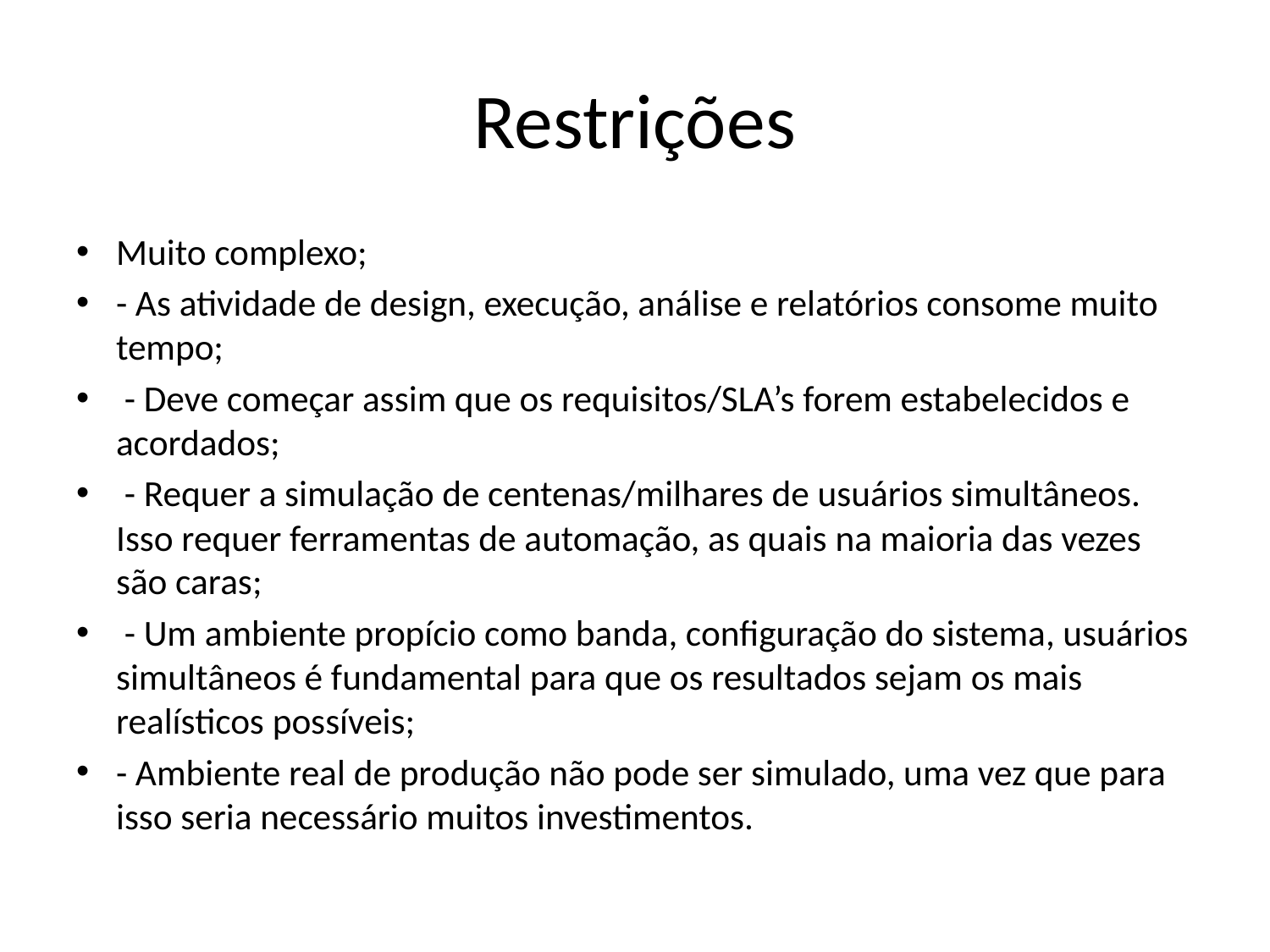

# Restrições
Muito complexo;
- As atividade de design, execução, análise e relatórios consome muito tempo;
 - Deve começar assim que os requisitos/SLA’s forem estabelecidos e acordados;
 - Requer a simulação de centenas/milhares de usuários simultâneos. Isso requer ferramentas de automação, as quais na maioria das vezes são caras;
 - Um ambiente propício como banda, configuração do sistema, usuários simultâneos é fundamental para que os resultados sejam os mais realísticos possíveis;
- Ambiente real de produção não pode ser simulado, uma vez que para isso seria necessário muitos investimentos.